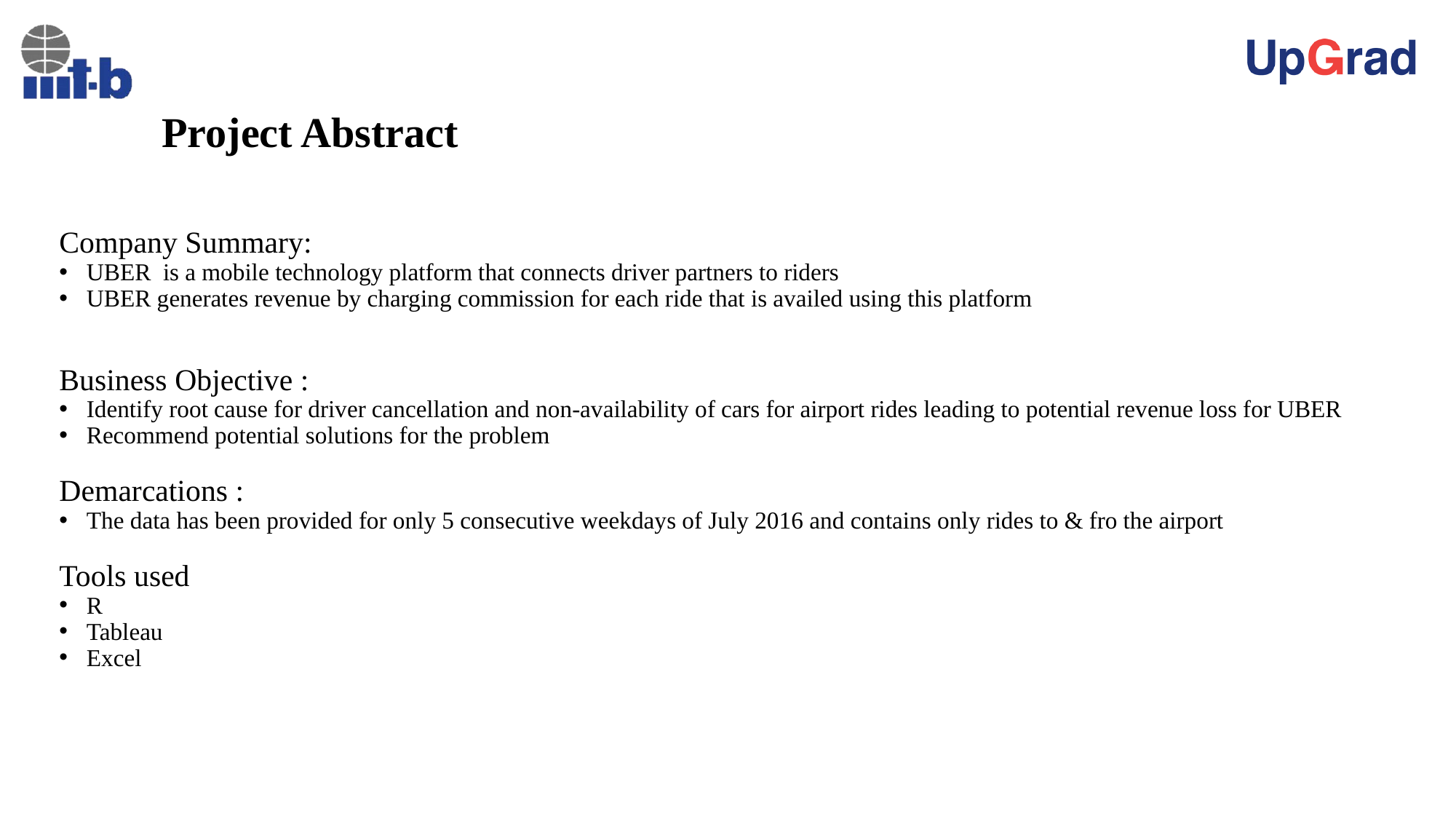

# Project Abstract
Company Summary:
UBER  is a mobile technology platform that connects driver partners to riders
UBER generates revenue by charging commission for each ride that is availed using this platform

Business Objective :
Identify root cause for driver cancellation and non-availability of cars for airport rides leading to potential revenue loss for UBER
Recommend potential solutions for the problem

Demarcations :
The data has been provided for only 5 consecutive weekdays of July 2016 and contains only rides to & fro the airport

Tools used
R
Tableau
Excel